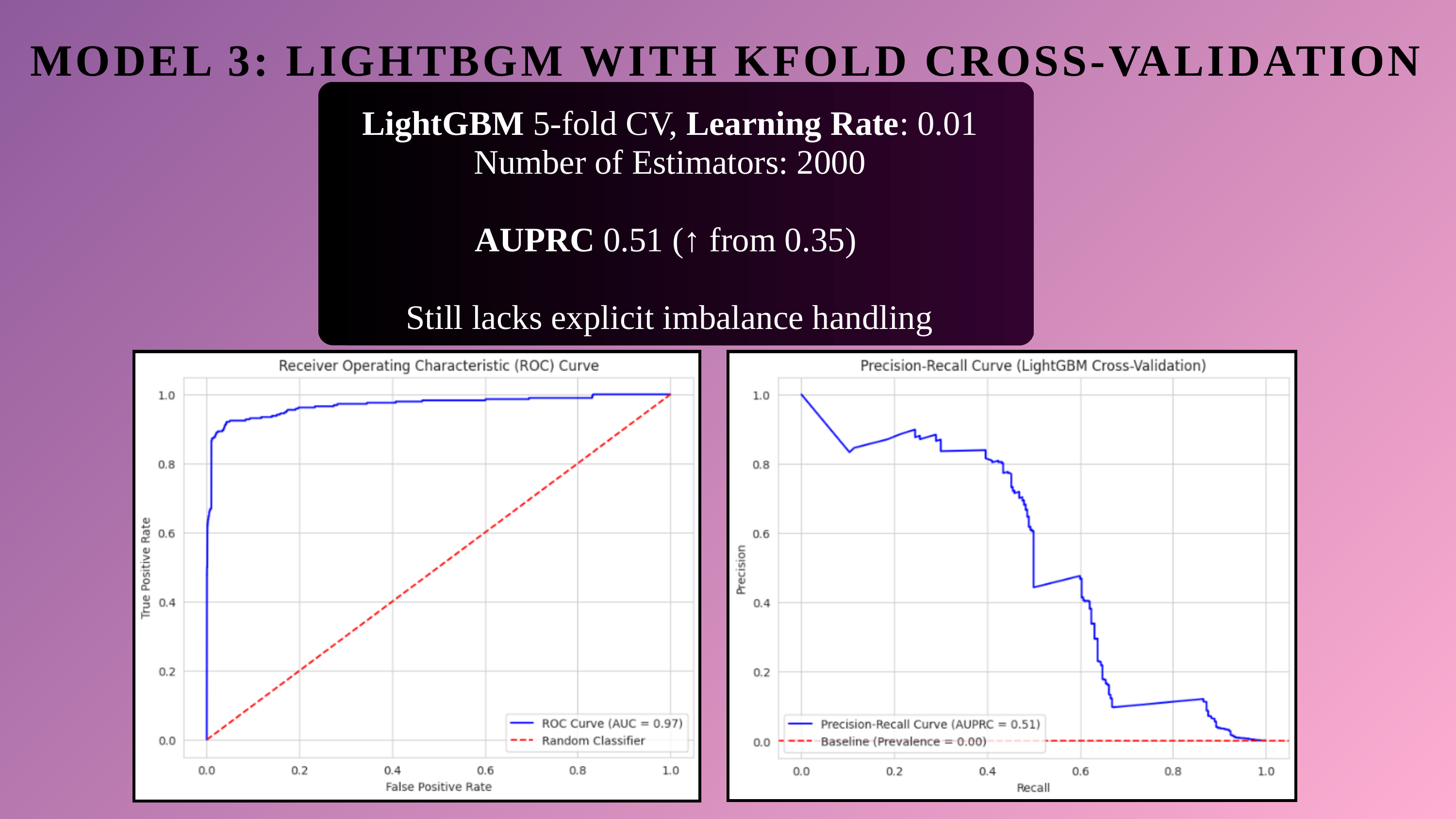

MODEL 3: LIGHTBGM WITH KFOLD CROSS‑VALIDATION

LightGBM 5‑fold CV, Learning Rate: 0.01
Number of Estimators: 2000

AUPRC 0.51 (↑ from 0.35)

Still lacks explicit imbalance handling